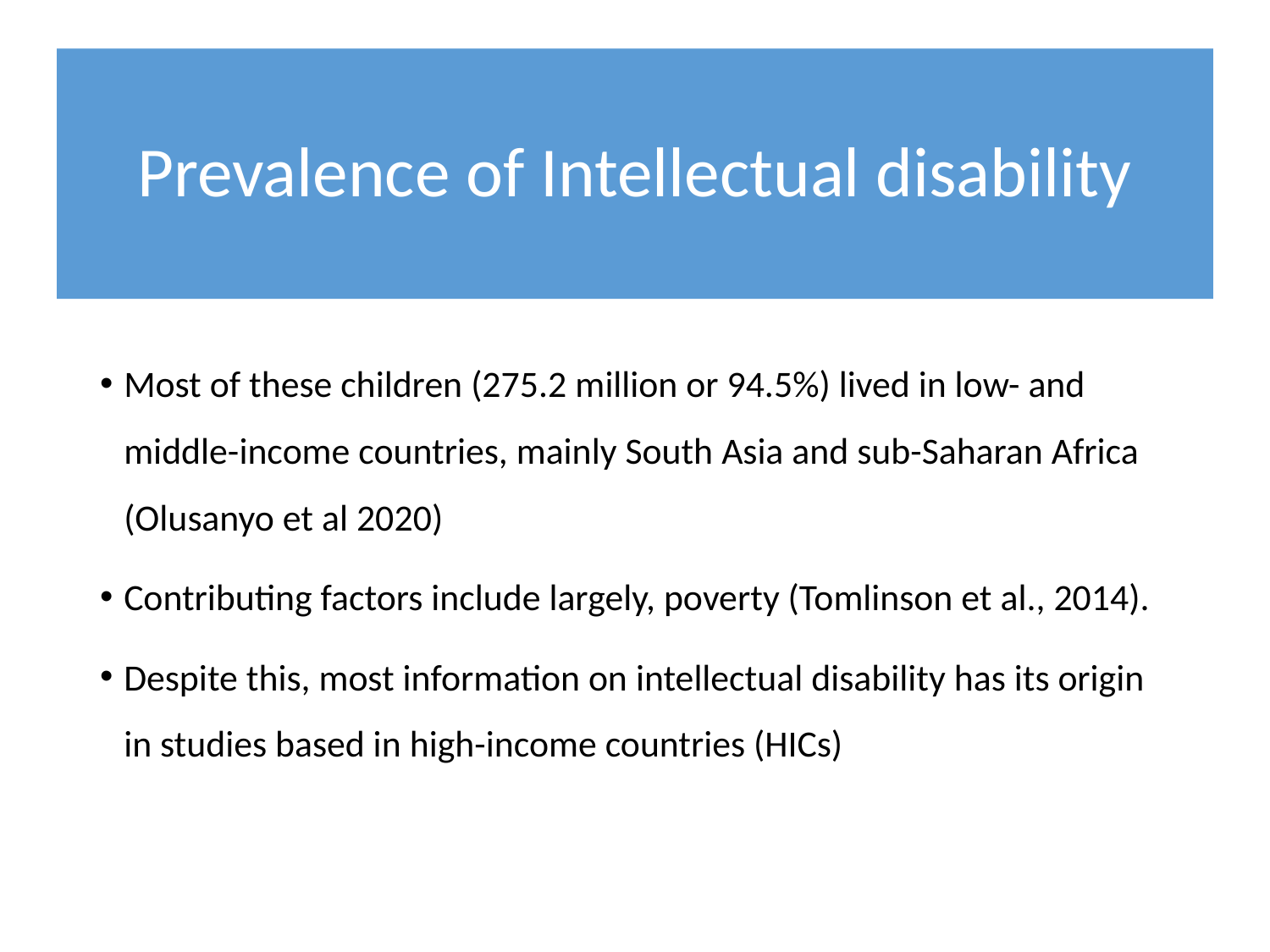

# Prevalence of Intellectual disability
Most of these children (275.2 million or 94.5%) lived in low- and middle-income countries, mainly South Asia and sub-Saharan Africa (Olusanyo et al 2020)
Contributing factors include largely, poverty (Tomlinson et al., 2014).
Despite this, most information on intellectual disability has its origin in studies based in high-income countries (HICs)